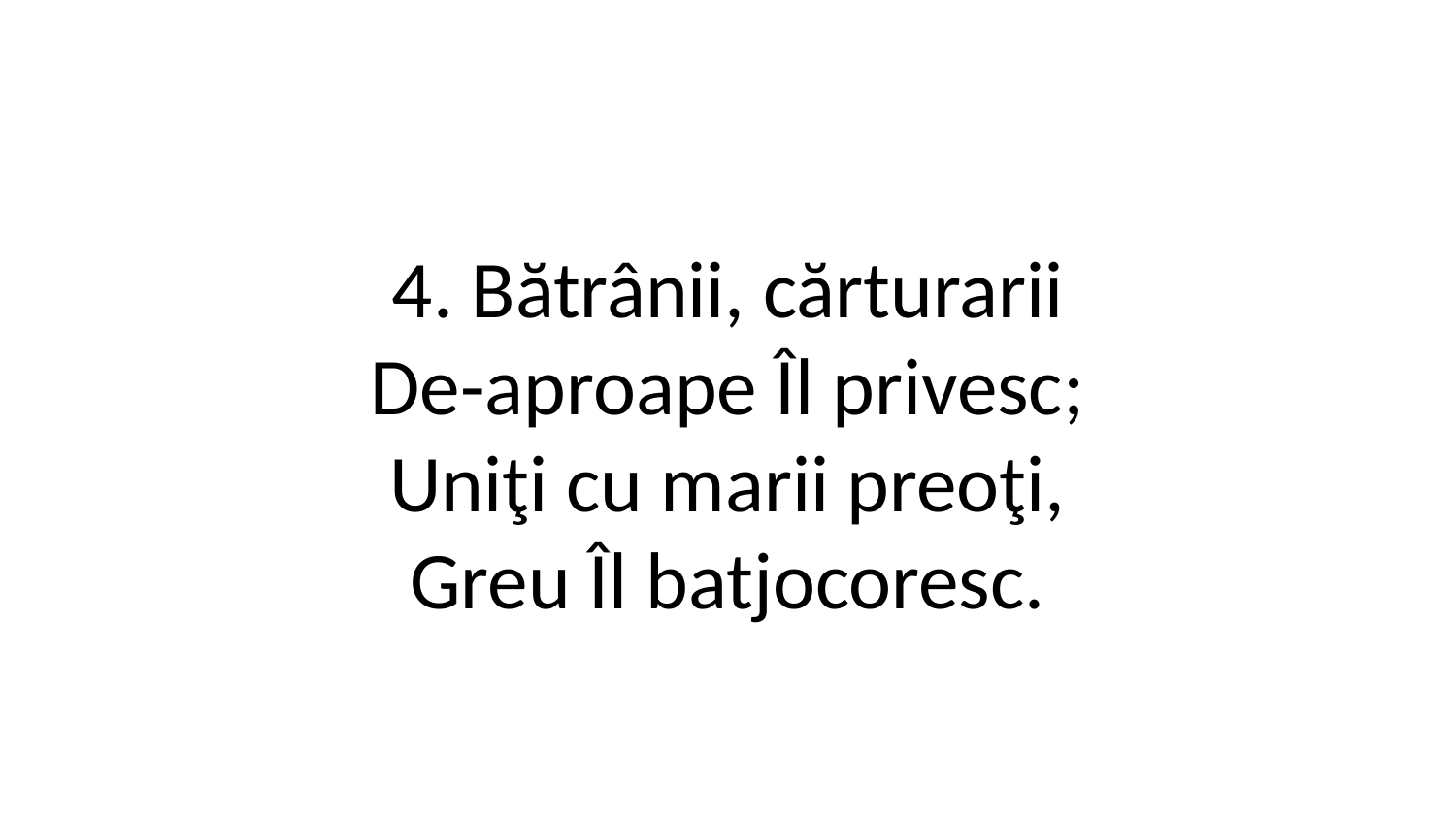

4. Bătrânii, cărturarii
De-aproape Îl privesc;
Uniţi cu marii preoţi,
Greu Îl batjocoresc.